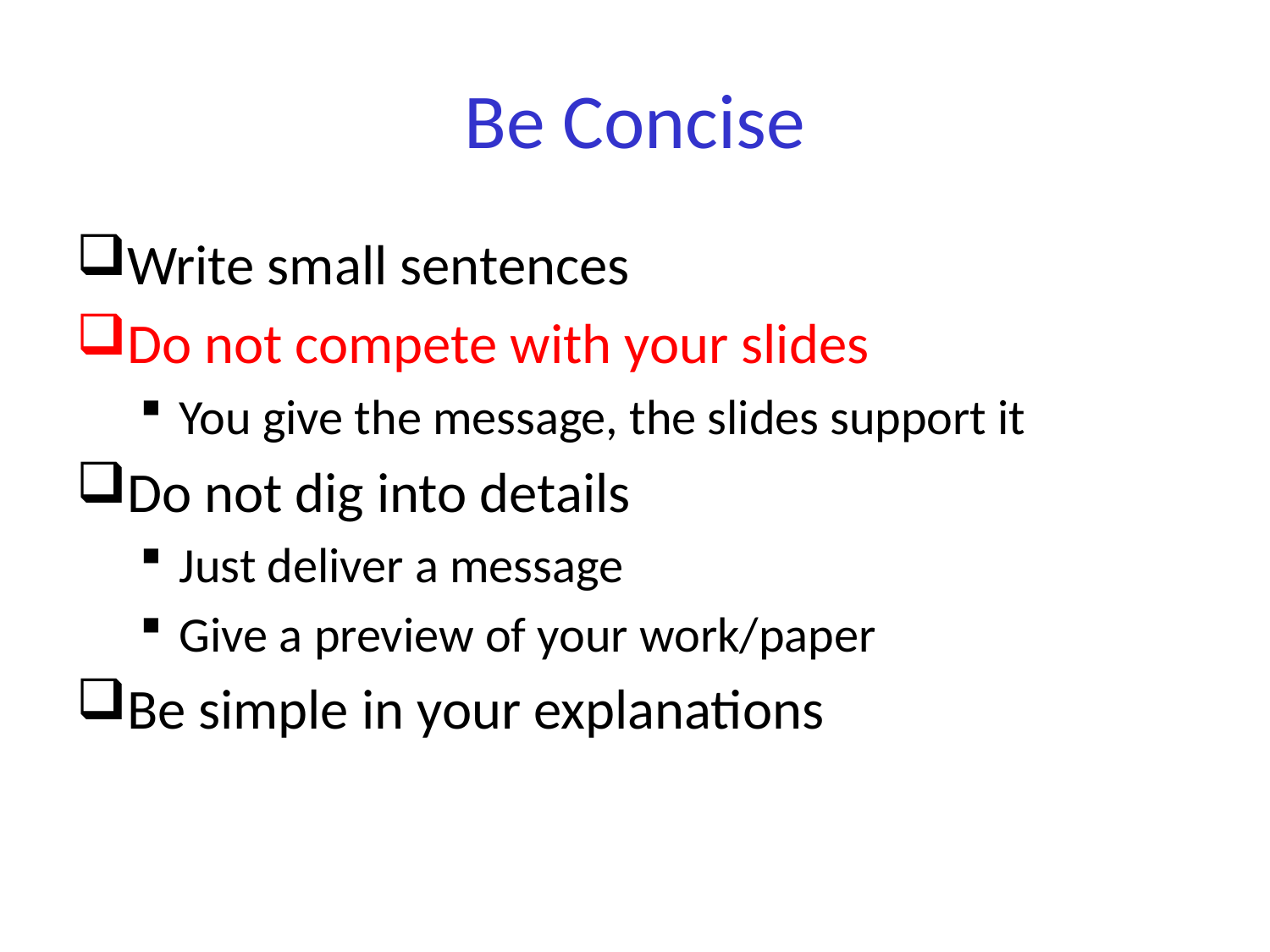

# Be Concise
Write small sentences
Do not compete with your slides
You give the message, the slides support it
Do not dig into details
Just deliver a message
Give a preview of your work/paper
Be simple in your explanations

34